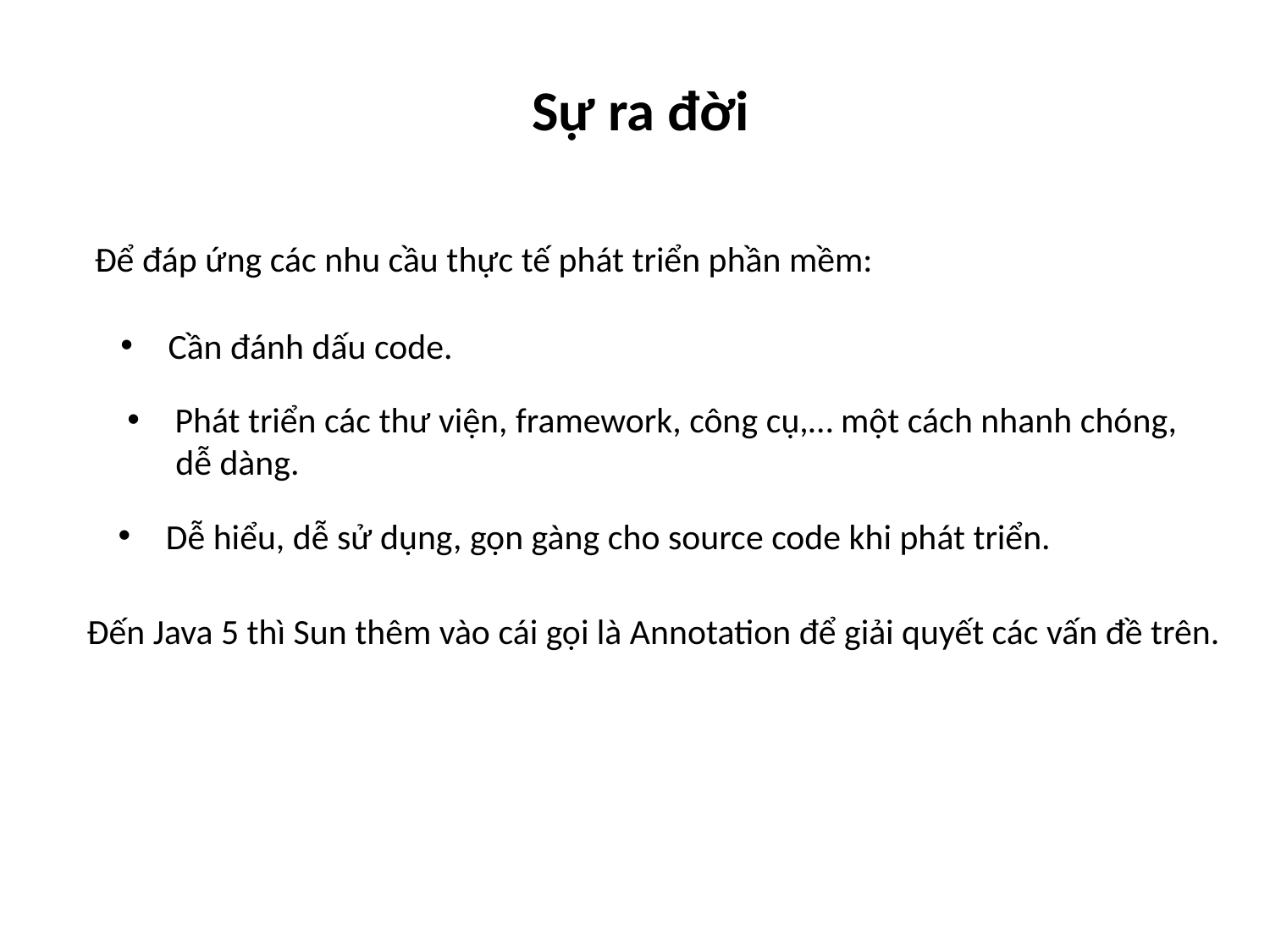

Sự ra đời
Để đáp ứng các nhu cầu thực tế phát triển phần mềm:
Cần đánh dấu code.
Phát triển các thư viện, framework, công cụ,… một cách nhanh chóng,
      dễ dàng.
Dễ hiểu, dễ sử dụng, gọn gàng cho source code khi phát triển.
Đến Java 5 thì Sun thêm vào cái gọi là Annotation để giải quyết các vấn đề trên.